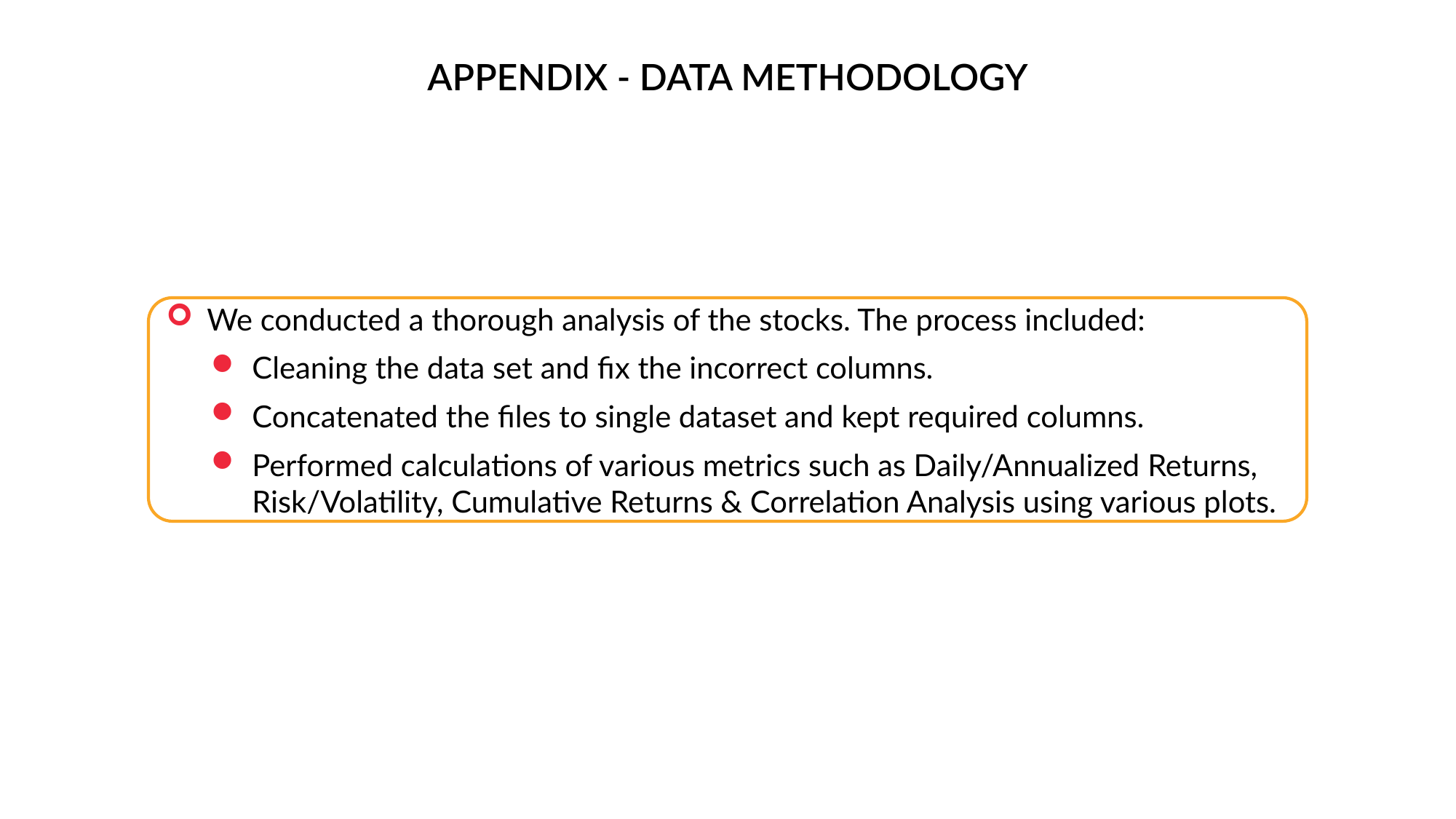

APPENDIX - DATA METHODOLOGY
We conducted a thorough analysis of the stocks. The process included:
Cleaning the data set and fix the incorrect columns.
Concatenated the files to single dataset and kept required columns.
Performed calculations of various metrics such as Daily/Annualized Returns, Risk/Volatility, Cumulative Returns & Correlation Analysis using various plots.